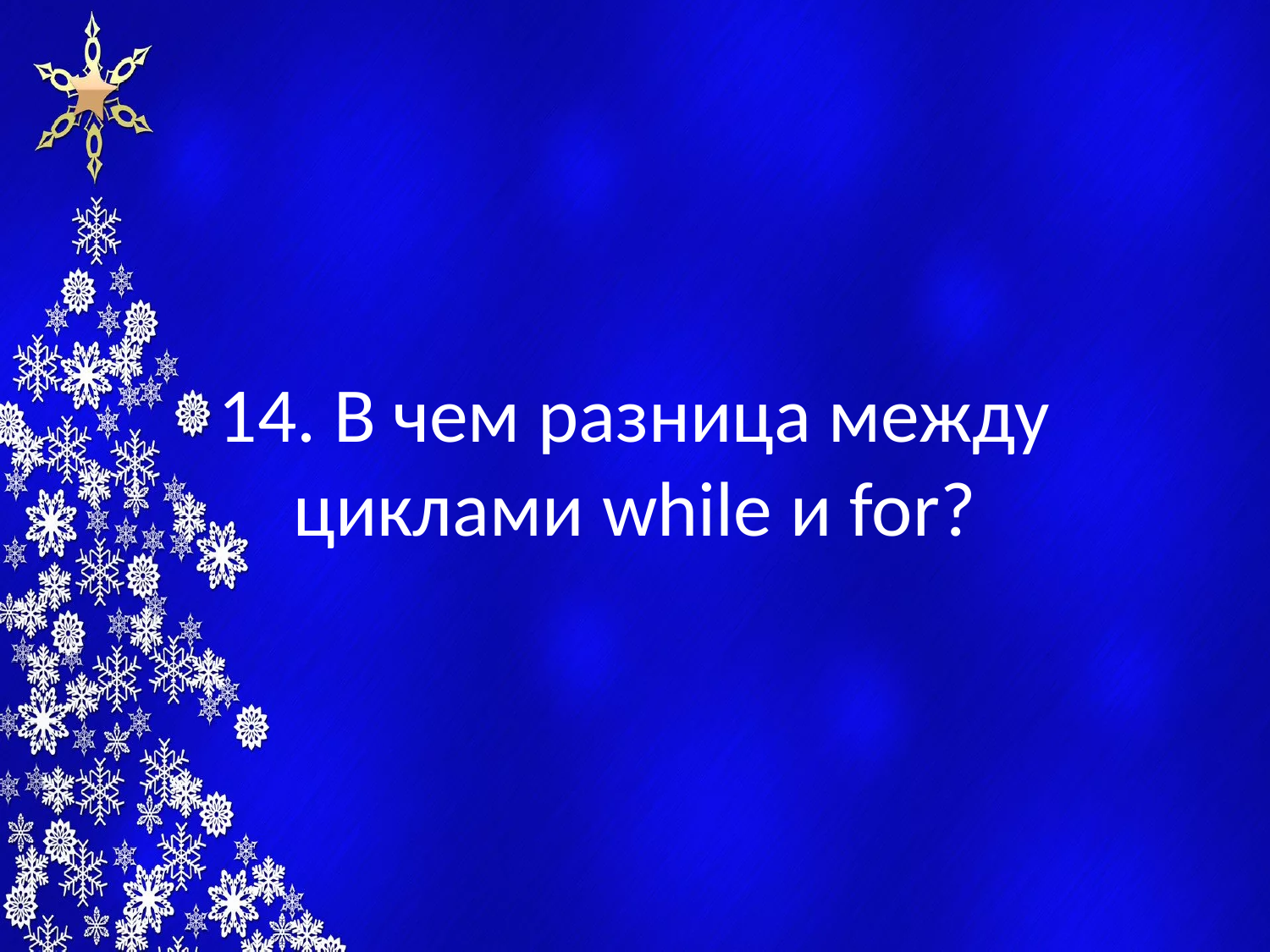

# 14. В чем разница между циклами while и for?